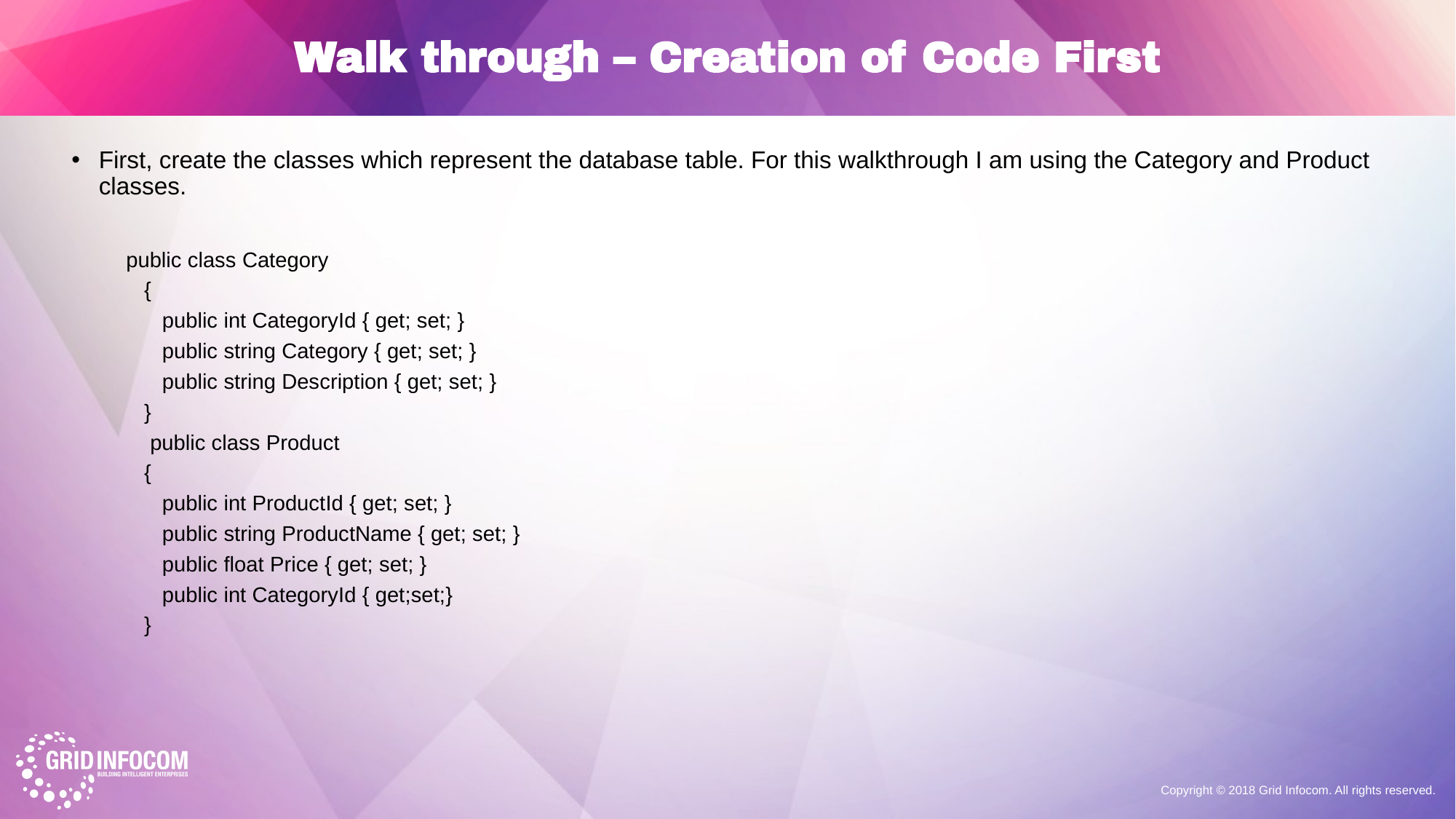

# Walk through – Creation of Code First
First, create the classes which represent the database table. For this walkthrough I am using the Category and Product classes.

public class Category
   {
      public int CategoryId { get; set; }
      public string Category { get; set; }
      public string Description { get; set; }
   }
    public class Product
   {
      public int ProductId { get; set; }
      public string ProductName { get; set; }
      public float Price { get; set; }
      public int CategoryId { get;set;}
   }